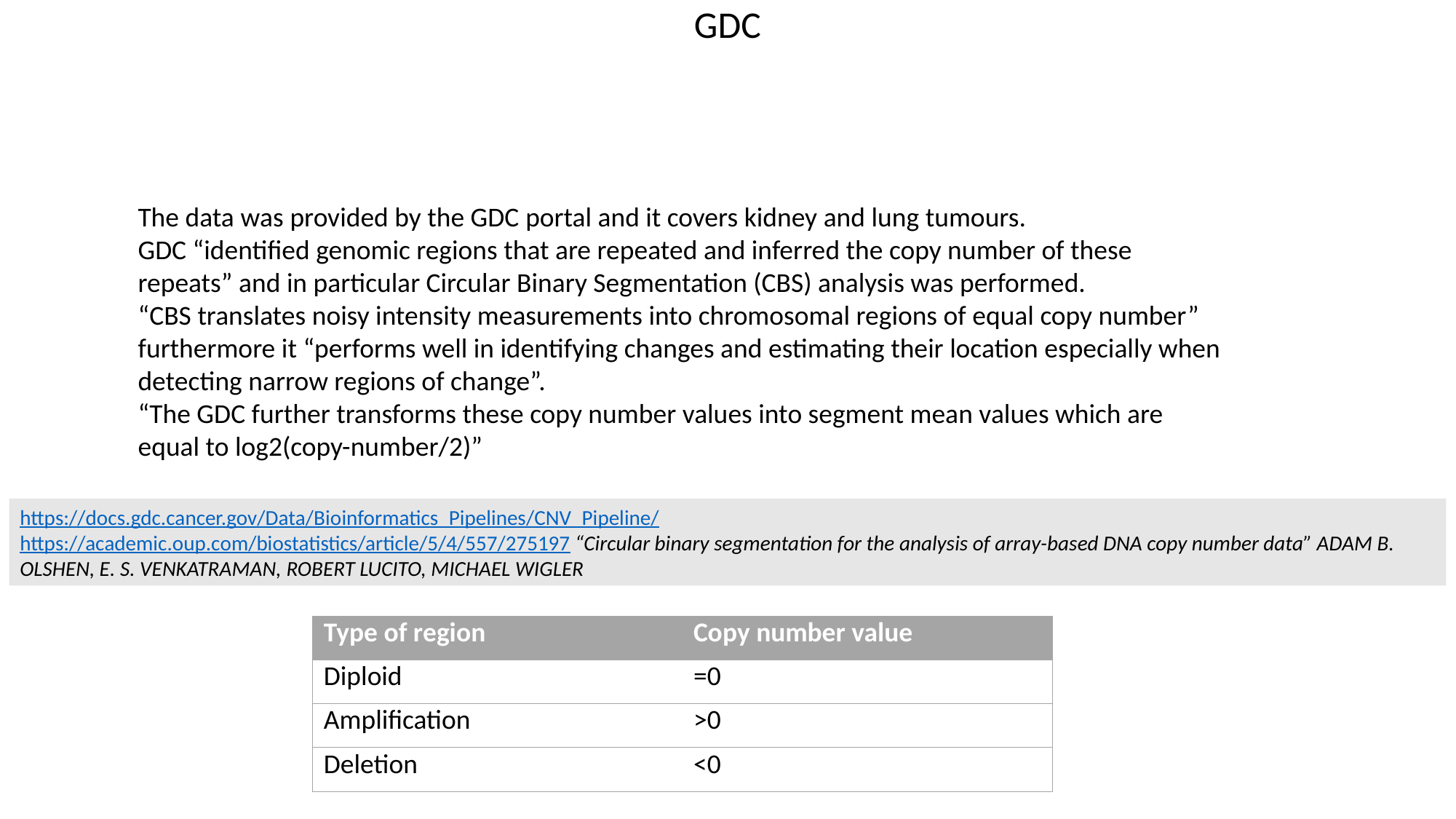

# GDC
The data was provided by the GDC portal and it covers kidney and lung tumours.
GDC “identified genomic regions that are repeated and inferred the copy number of these repeats” and in particular Circular Binary Segmentation (CBS) analysis was performed.
“CBS translates noisy intensity measurements into chromosomal regions of equal copy number” furthermore it “performs well in identifying changes and estimating their location especially when detecting narrow regions of change”.
“The GDC further transforms these copy number values into segment mean values which are equal to log2(copy-number/2)”
https://docs.gdc.cancer.gov/Data/Bioinformatics_Pipelines/CNV_Pipeline/
https://academic.oup.com/biostatistics/article/5/4/557/275197 “Circular binary segmentation for the analysis of array-based DNA copy number data” ADAM B. OLSHEN, E. S. VENKATRAMAN, ROBERT LUCITO, MICHAEL WIGLER
| Type of region | Copy number value |
| --- | --- |
| Diploid | =0 |
| Amplification | >0 |
| Deletion | <0 |